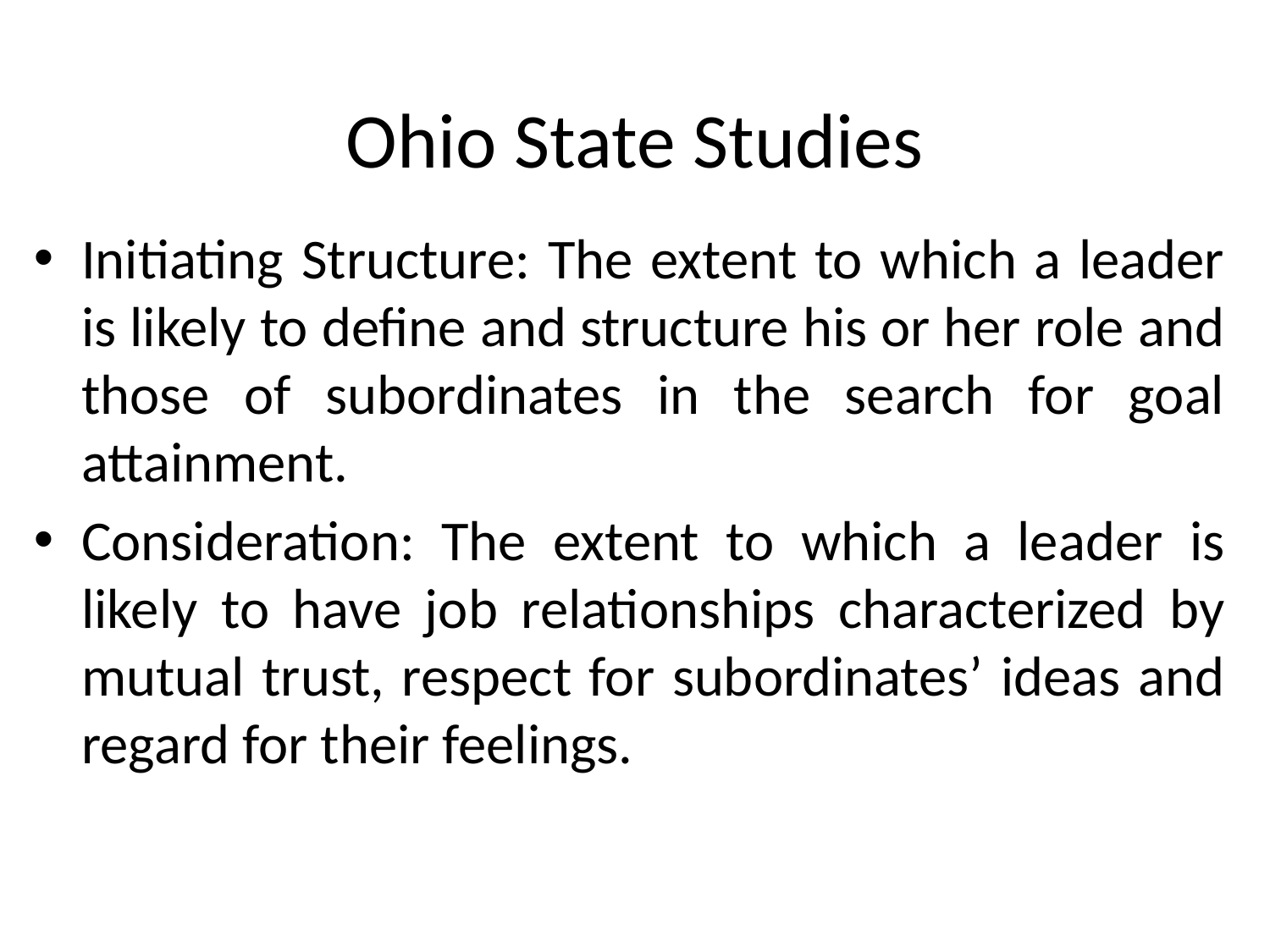

# Ohio State Studies
Initiating Structure: The extent to which a leader is likely to define and structure his or her role and those of subordinates in the search for goal attainment.
Consideration: The extent to which a leader is likely to have job relationships characterized by mutual trust, respect for subordinates’ ideas and regard for their feelings.